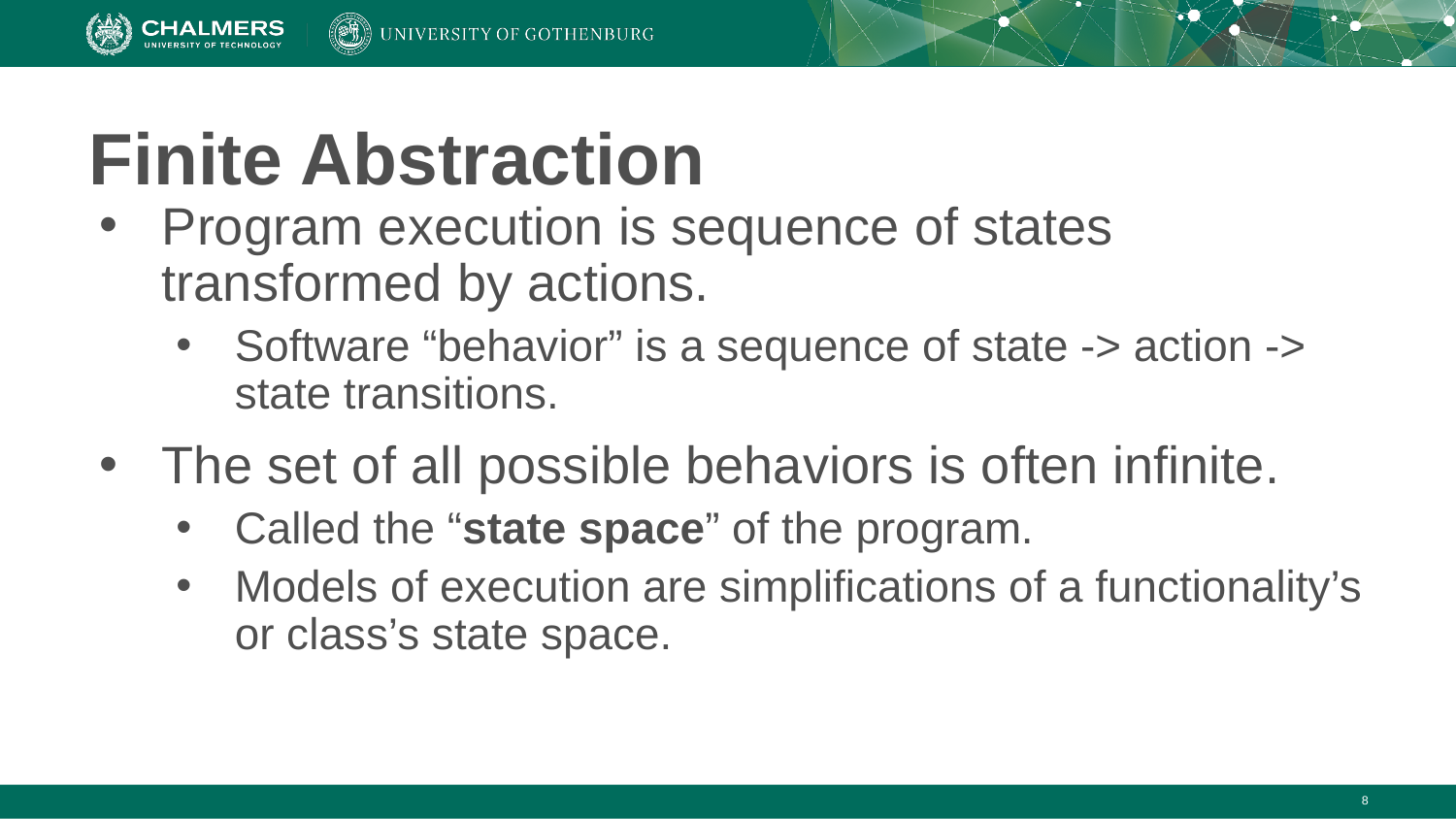

# Finite Abstraction
Program execution is sequence of states transformed by actions.
Software “behavior” is a sequence of state -> action -> state transitions.
The set of all possible behaviors is often infinite.
Called the “state space” of the program.
Models of execution are simplifications of a functionality’s or class’s state space.

8